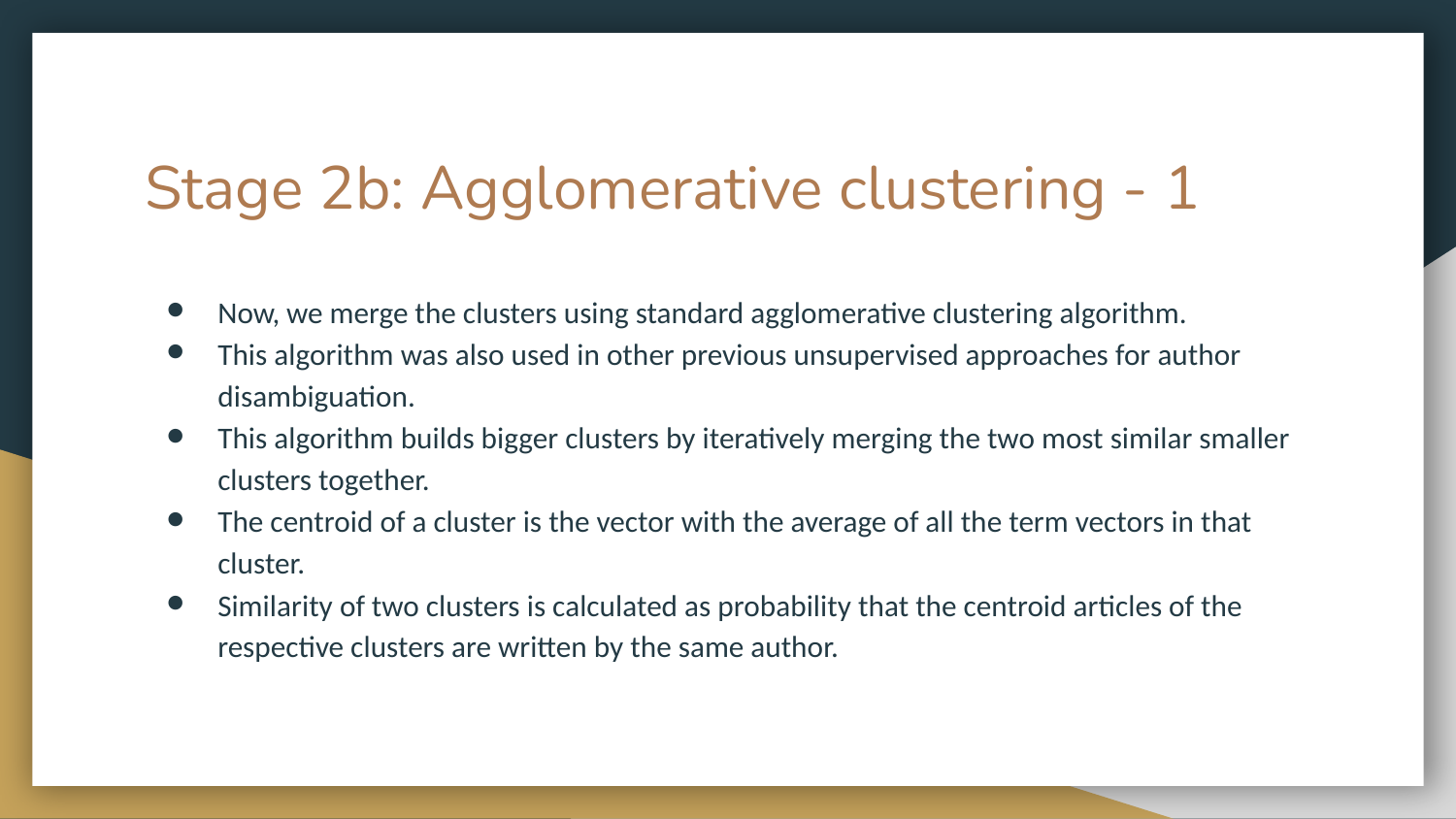

# Stage 2b: Agglomerative clustering - 1
Now, we merge the clusters using standard agglomerative clustering algorithm.
This algorithm was also used in other previous unsupervised approaches for author disambiguation.
This algorithm builds bigger clusters by iteratively merging the two most similar smaller clusters together.
The centroid of a cluster is the vector with the average of all the term vectors in that cluster.
Similarity of two clusters is calculated as probability that the centroid articles of the respective clusters are written by the same author.